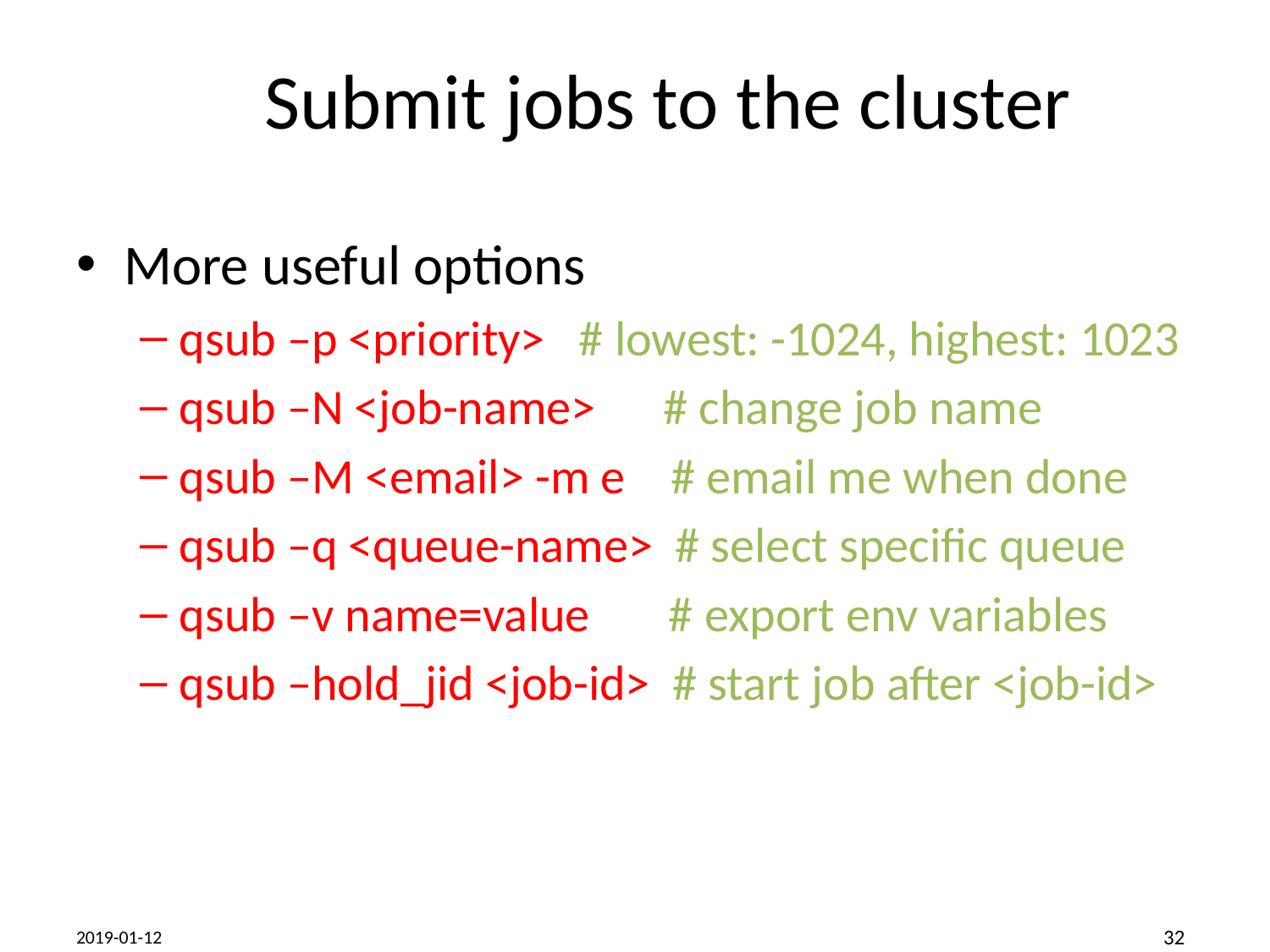

# Submit jobs to the cluster
More useful options
qsub –p <priority>   # lowest: -1024, highest: 1023
qsub –N <job-name>      # change job name
qsub –M <email> -m e    # email me when done
qsub –q <queue-name>  # select specific queue
qsub –v name=value       # export env variables
qsub –hold_jid <job-id>  # start job after <job-id>
2019-01-12
32